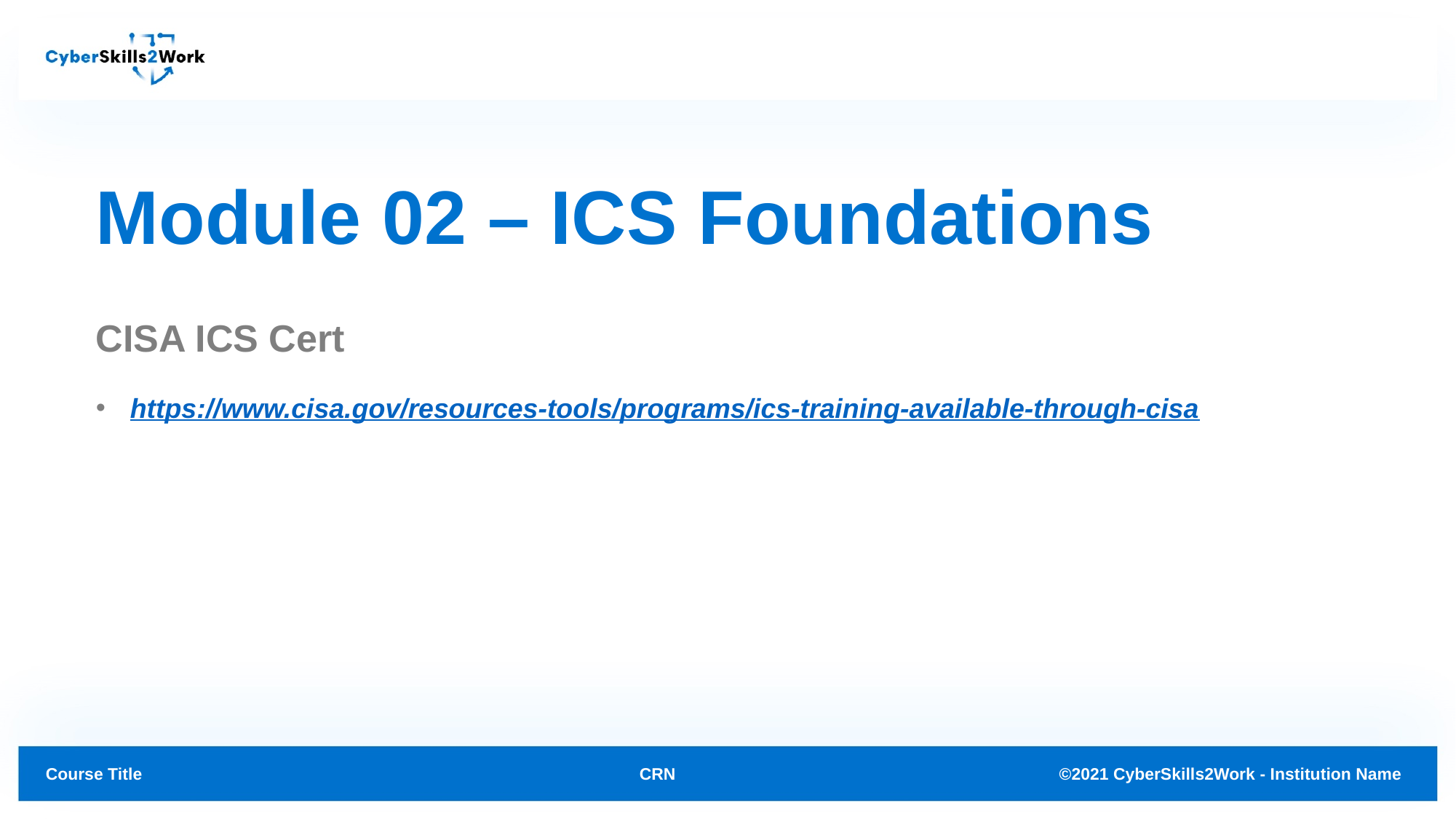

# Module 02 – ICS Foundations
CISA ICS Cert
https://www.cisa.gov/resources-tools/programs/ics-training-available-through-cisa

CRN
©2021 CyberSkills2Work - Institution Name
Course Title